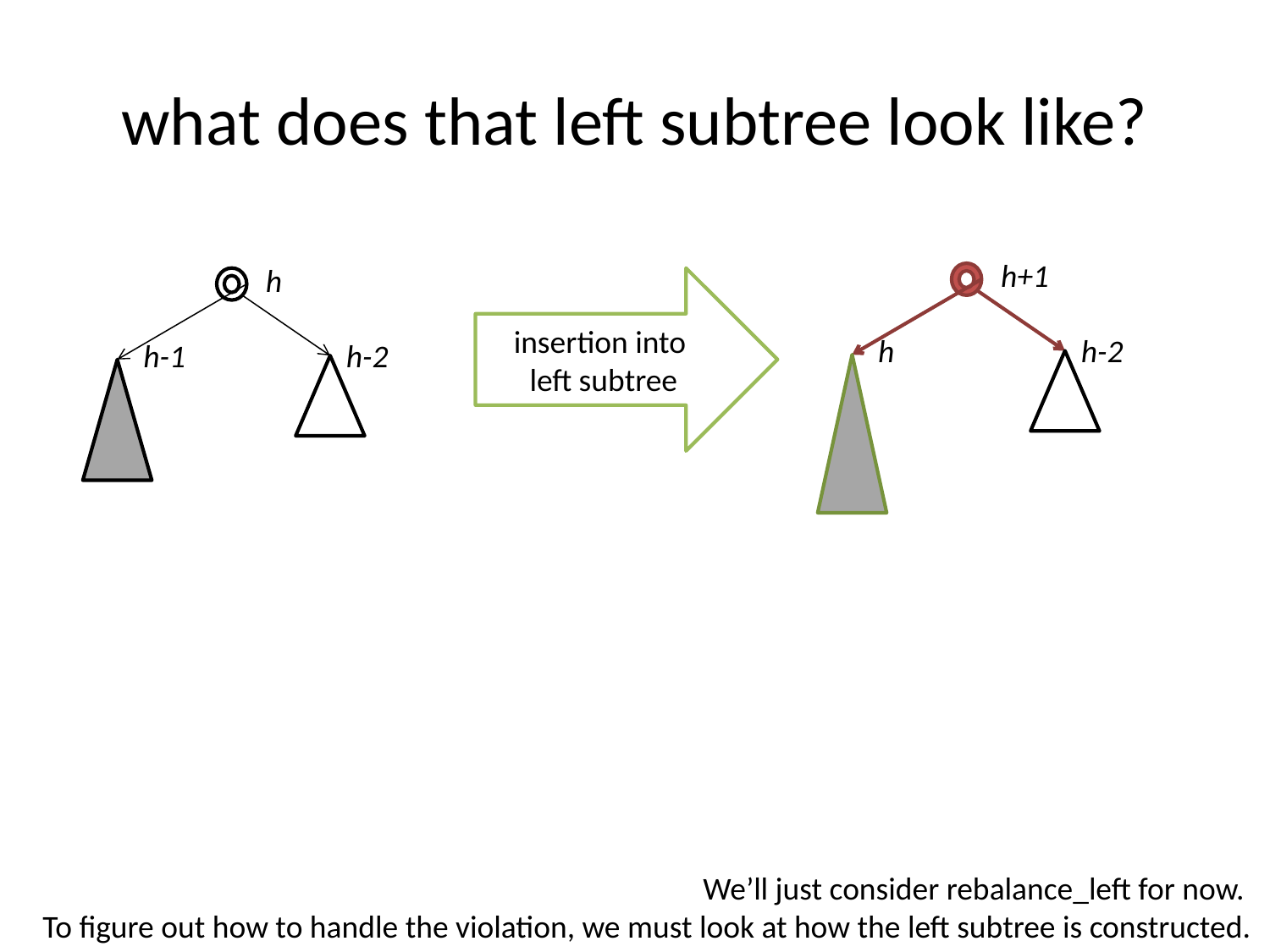

# what does that left subtree look like?
h+1
h

insertion into
left subtree
h-2
h
h-2
h-1

We’ll just consider rebalance_left for now.
To figure out how to handle the violation, we must look at how the left subtree is constructed.